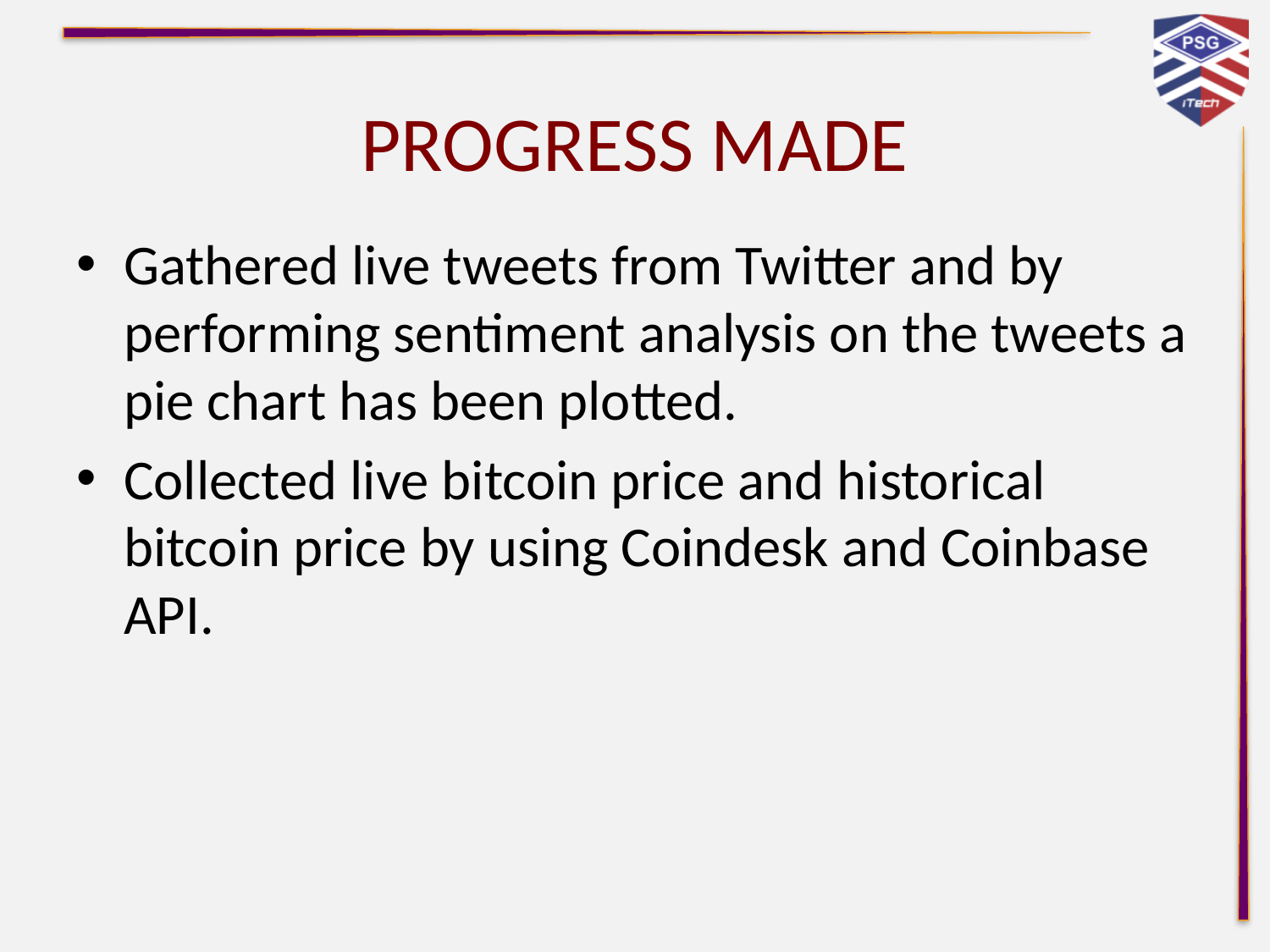

# PROGRESS MADE
Gathered live tweets from Twitter and by performing sentiment analysis on the tweets a pie chart has been plotted.
Collected live bitcoin price and historical bitcoin price by using Coindesk and Coinbase API.